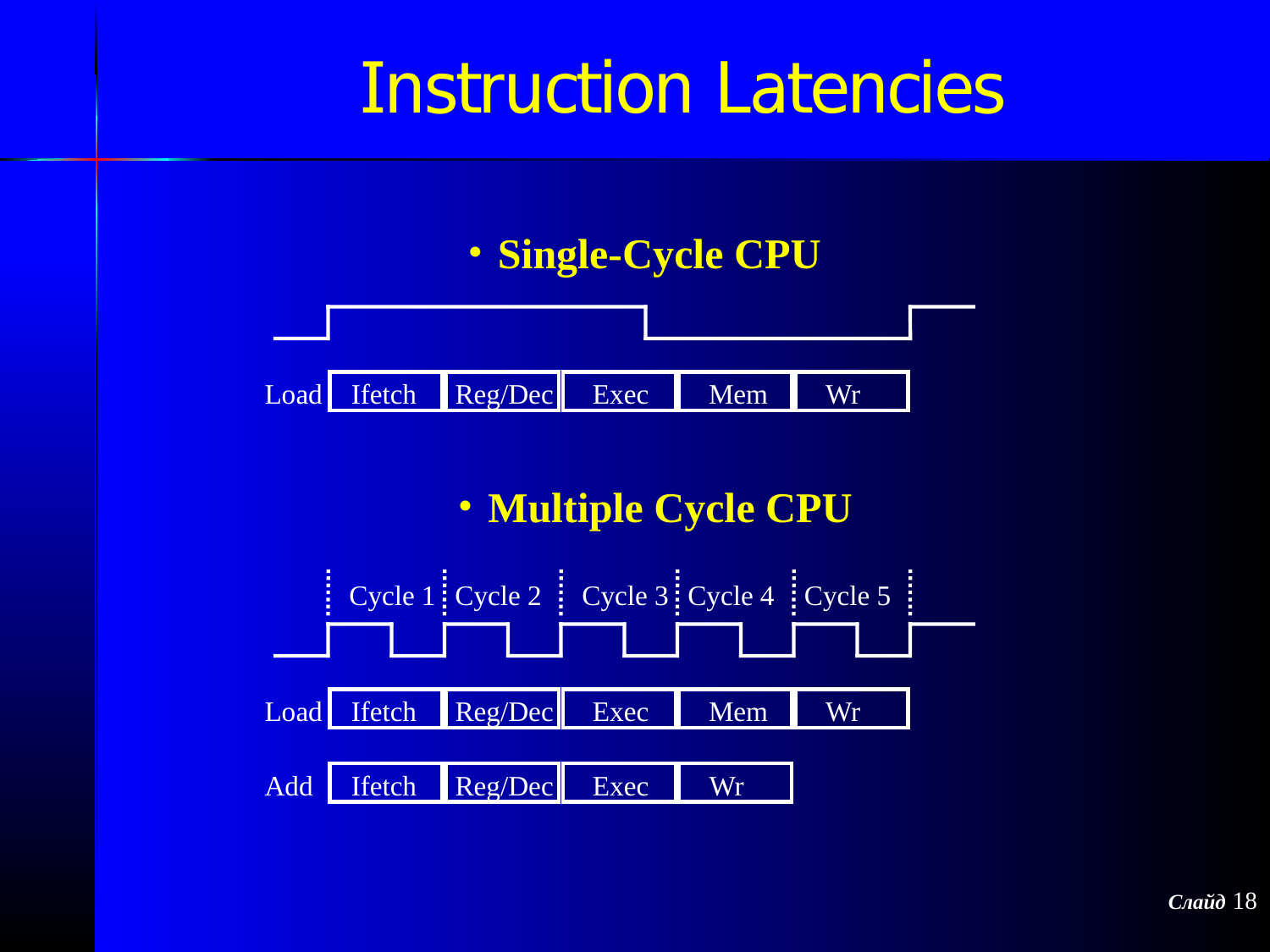

Instruction Latencies
Single-Cycle CPU

Load
Ifetch

Reg/Dec

Exec

Mem

Wr

Multiple Cycle CPU

Cycle 1
Cycle 2
Cycle 3
Cycle 4
Cycle 5

Load
Ifetch

Reg/Dec

Exec

Mem

Wr

Add
Ifetch

Reg/Dec

Exec

Wr

Слайд 18